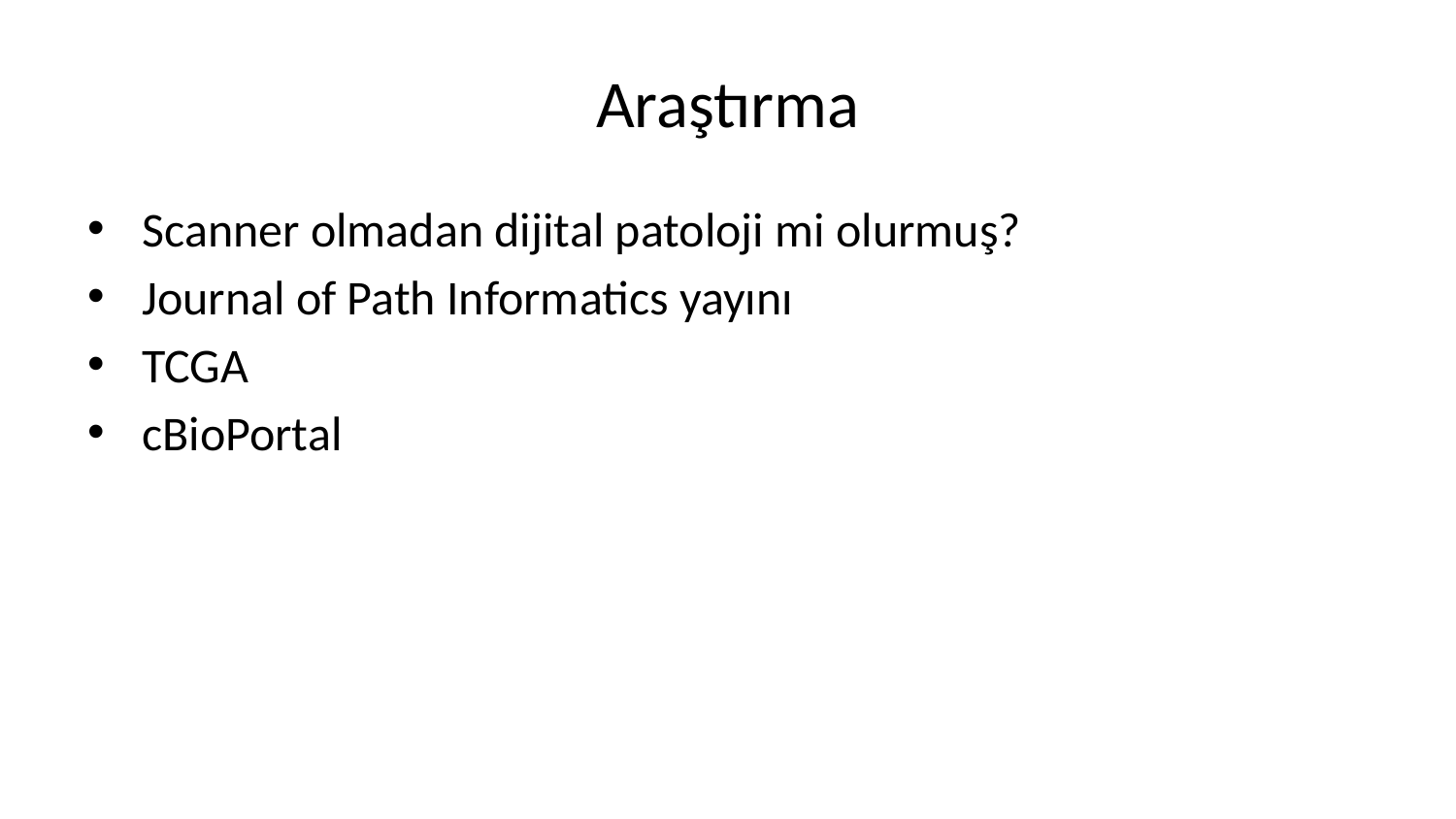

# Araştırma
Scanner olmadan dijital patoloji mi olurmuş?
Journal of Path Informatics yayını
TCGA
cBioPortal